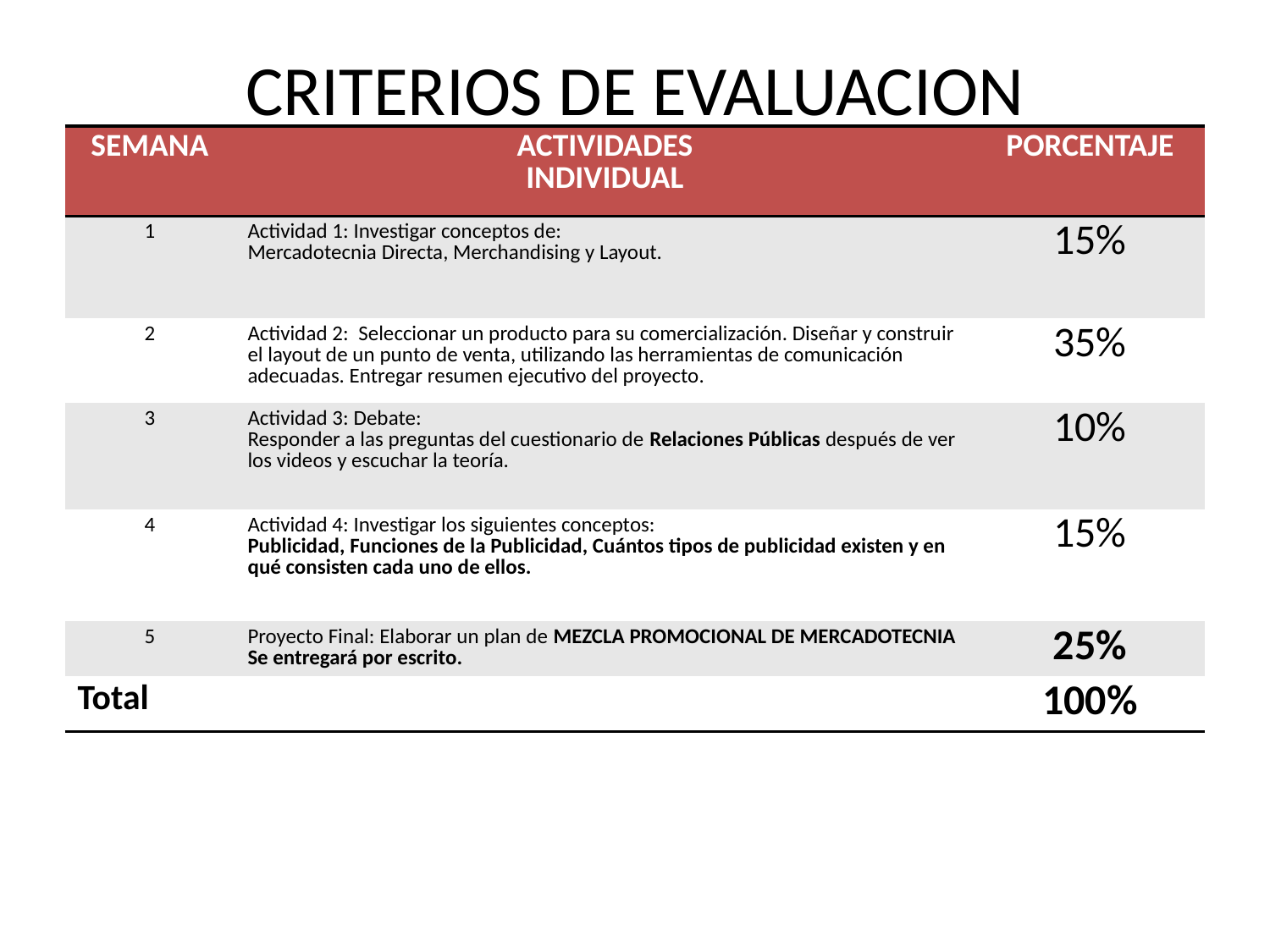

# CRITERIOS DE EVALUACION
| SEMANA | ACTIVIDADES INDIVIDUAL | PORCENTAJE |
| --- | --- | --- |
| 1 | Actividad 1: Investigar conceptos de: Mercadotecnia Directa, Merchandising y Layout. | 15% |
| 2 | Actividad 2: Seleccionar un producto para su comercialización. Diseñar y construir el layout de un punto de venta, utilizando las herramientas de comunicación adecuadas. Entregar resumen ejecutivo del proyecto. | 35% |
| 3 | Actividad 3: Debate: Responder a las preguntas del cuestionario de Relaciones Públicas después de ver los videos y escuchar la teoría. | 10% |
| 4 | Actividad 4: Investigar los siguientes conceptos: Publicidad, Funciones de la Publicidad, Cuántos tipos de publicidad existen y en qué consisten cada uno de ellos. | 15% |
| 5 | Proyecto Final: Elaborar un plan de MEZCLA PROMOCIONAL DE MERCADOTECNIA Se entregará por escrito. | 25% |
| Total |  | 100% |